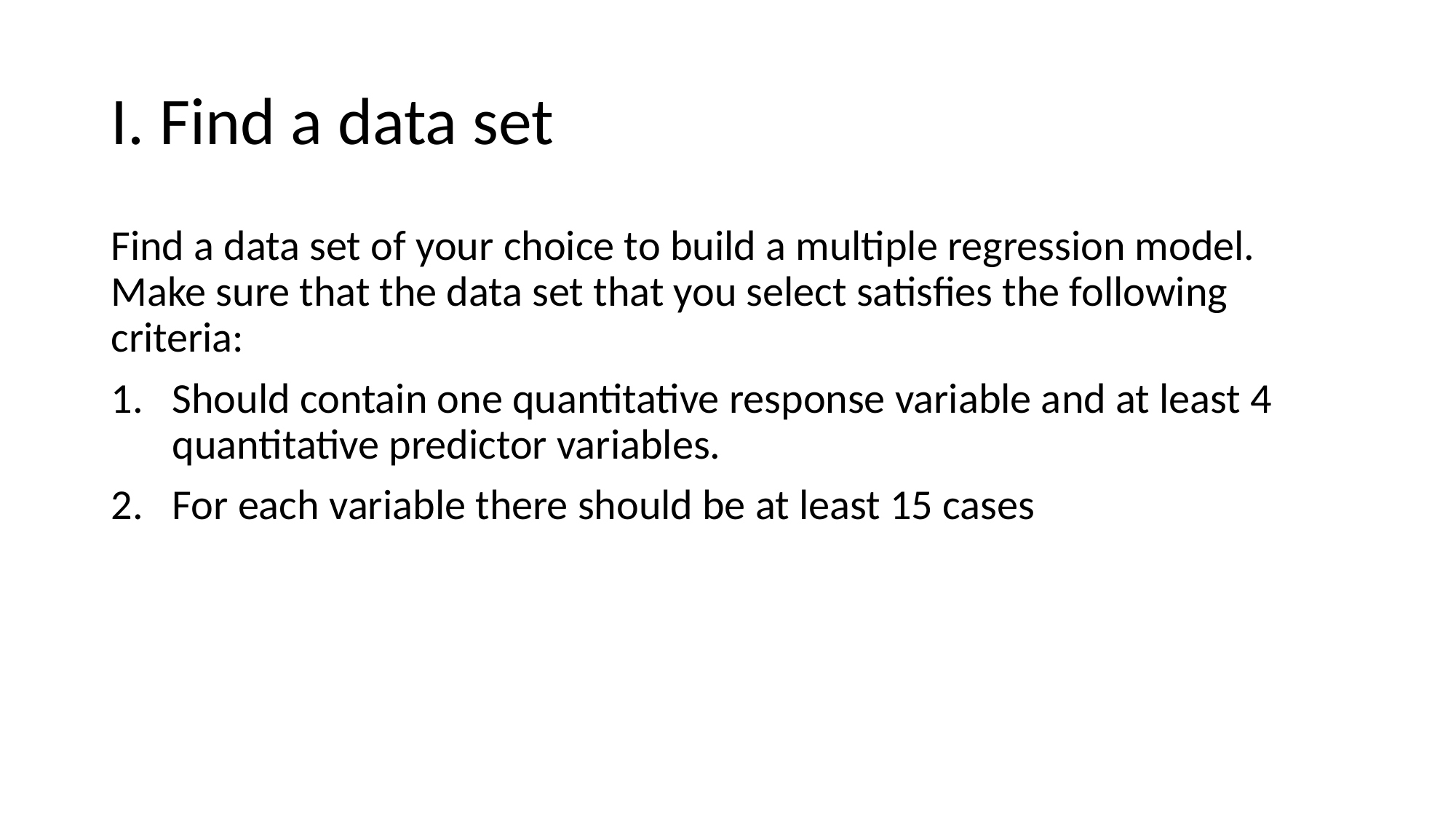

# I. Find a data set
Find a data set of your choice to build a multiple regression model.  Make sure that the data set that you select satisfies the following criteria:
Should contain one quantitative response variable and at least 4 quantitative predictor variables.
For each variable there should be at least 15 cases